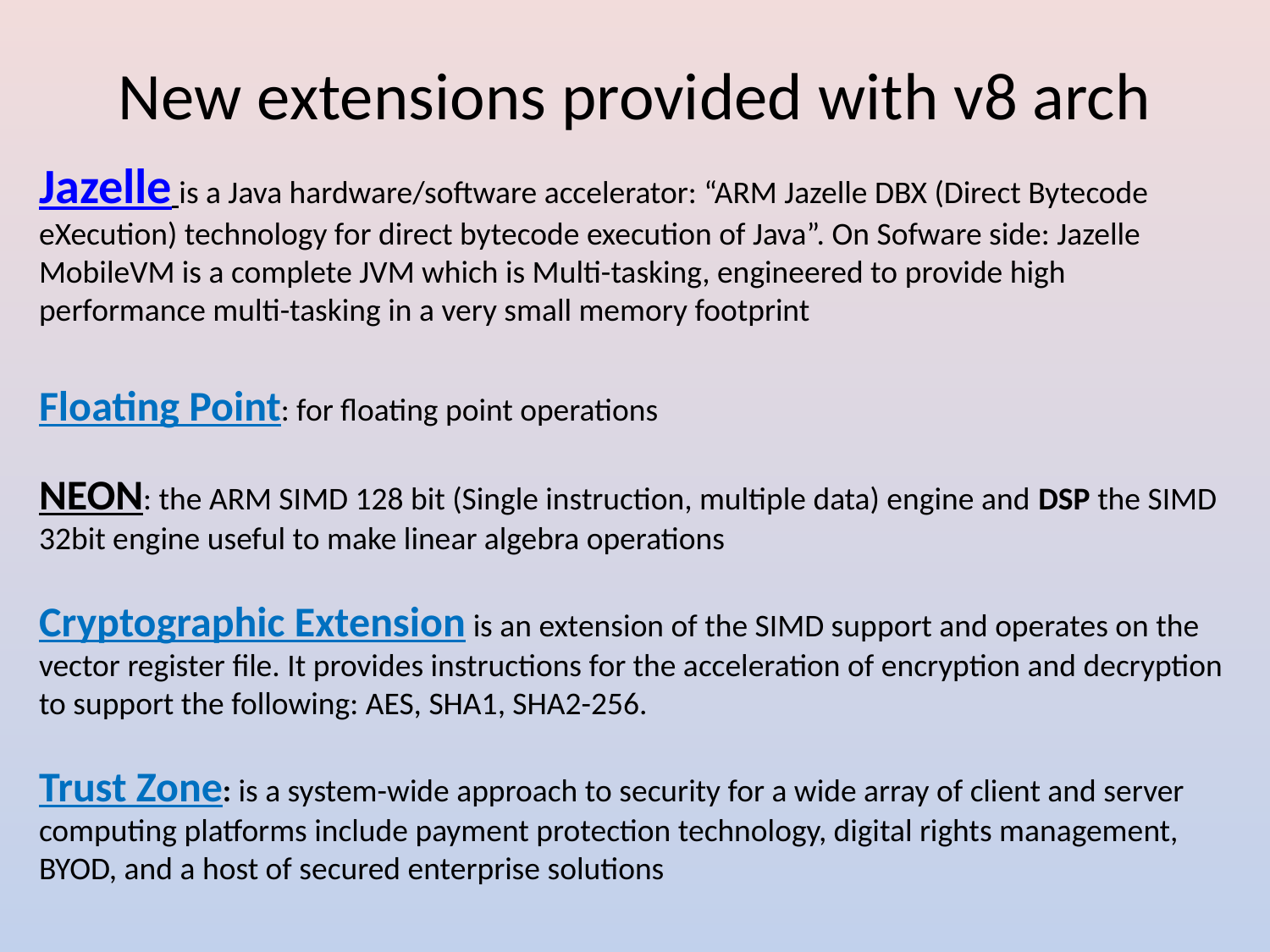

# New extensions provided with v8 arch
Jazelle is a Java hardware/software accelerator: “ARM Jazelle DBX (Direct Bytecode eXecution) technology for direct bytecode execution of Java”. On Sofware side: Jazelle MobileVM is a complete JVM which is Multi-tasking, engineered to provide high performance multi-tasking in a very small memory footprint

Floating Point: for floating point operations

NEON: the ARM SIMD 128 bit (Single instruction, multiple data) engine and DSP the SIMD 32bit engine useful to make linear algebra operations

Cryptographic Extension is an extension of the SIMD support and operates on the vector register file. It provides instructions for the acceleration of encryption and decryption to support the following: AES, SHA1, SHA2-256.

Trust Zone: is a system-wide approach to security for a wide array of client and server computing platforms include payment protection technology, digital rights management, BYOD, and a host of secured enterprise solutions